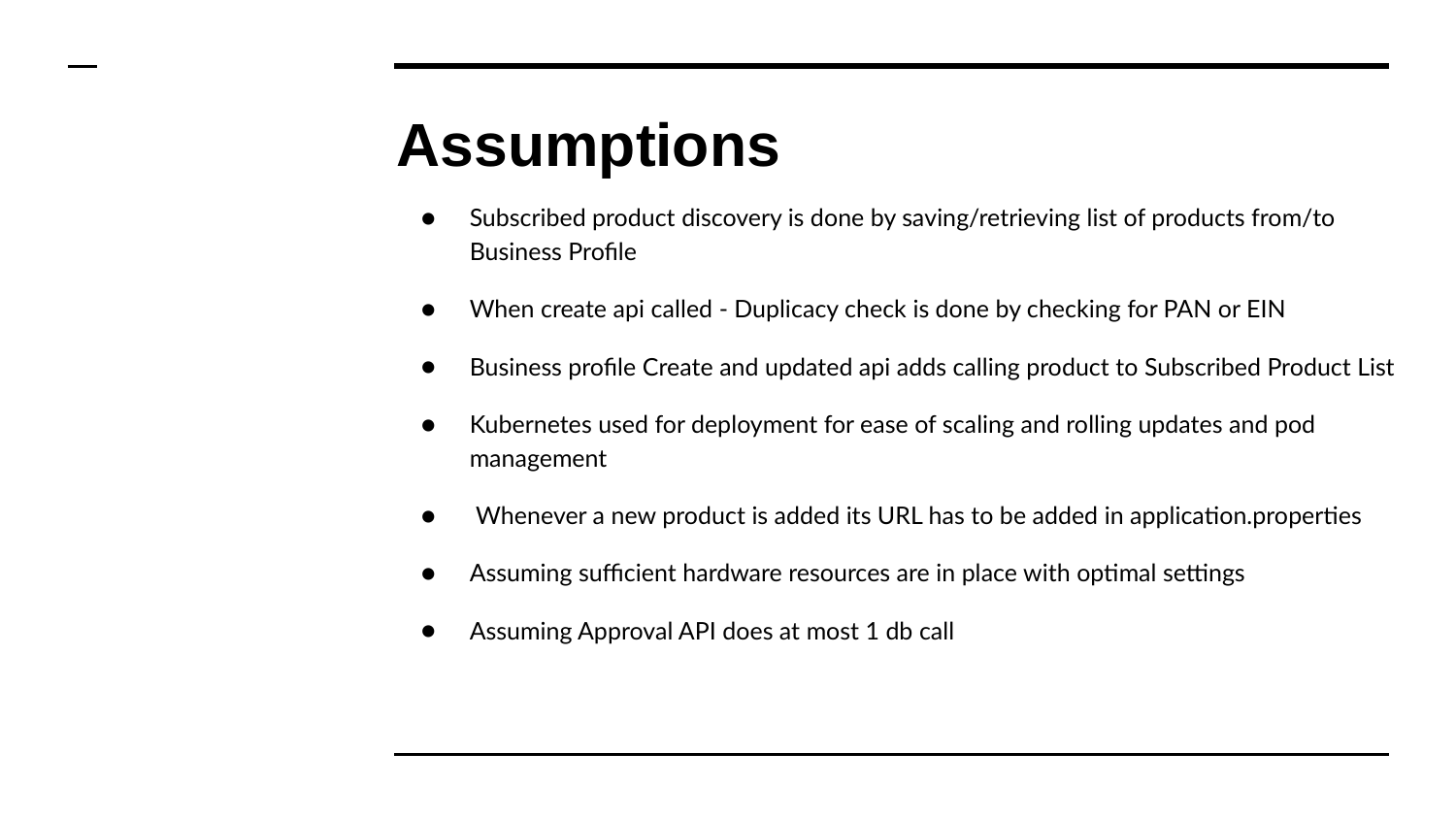

# Assumptions
Subscribed product discovery is done by saving/retrieving list of products from/to Business Profile
When create api called - Duplicacy check is done by checking for PAN or EIN
Business profile Create and updated api adds calling product to Subscribed Product List
Kubernetes used for deployment for ease of scaling and rolling updates and pod management
 Whenever a new product is added its URL has to be added in application.properties
Assuming sufficient hardware resources are in place with optimal settings
Assuming Approval API does at most 1 db call